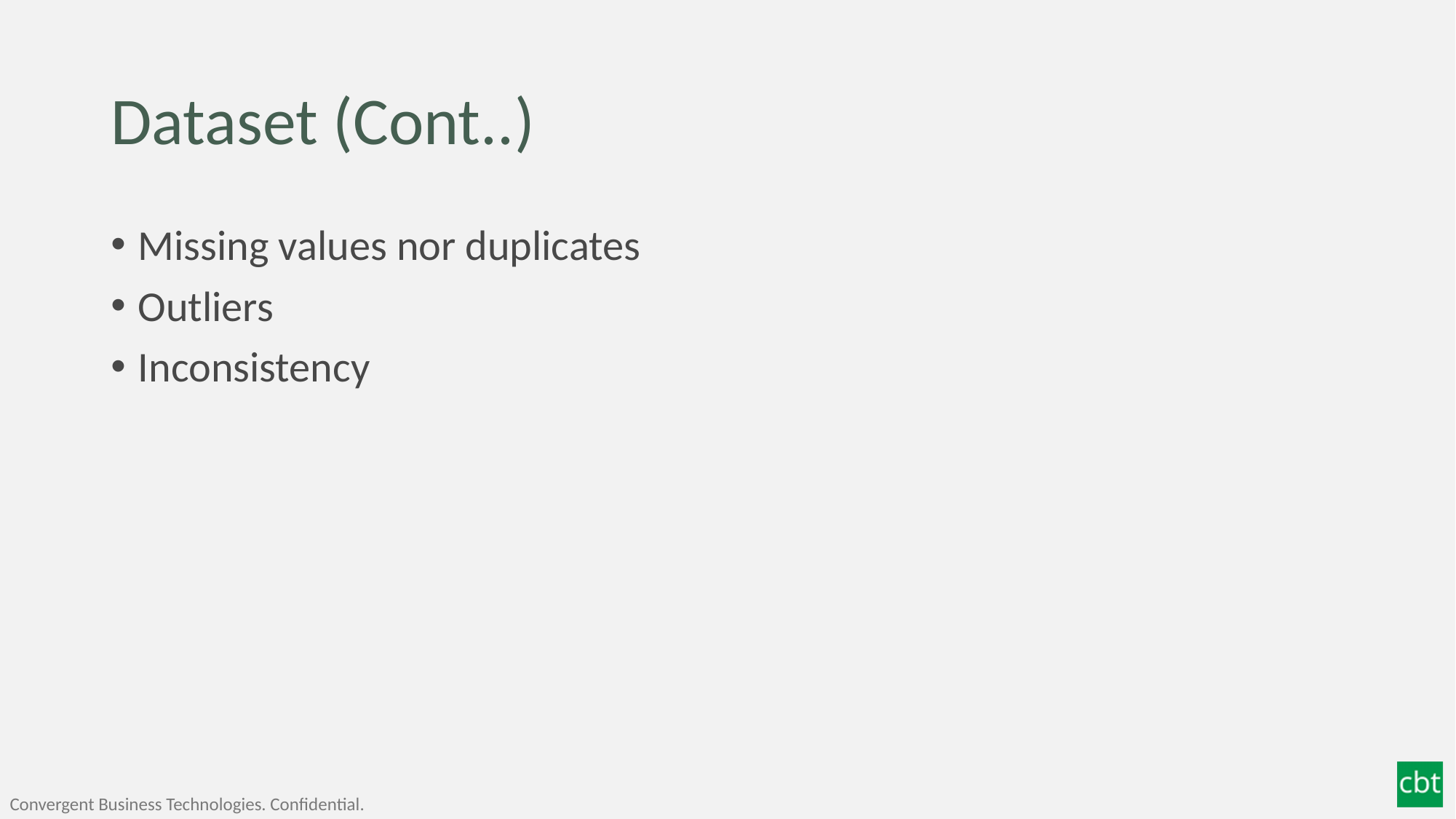

# Dataset (Cont..)
Missing values nor duplicates
Outliers
Inconsistency